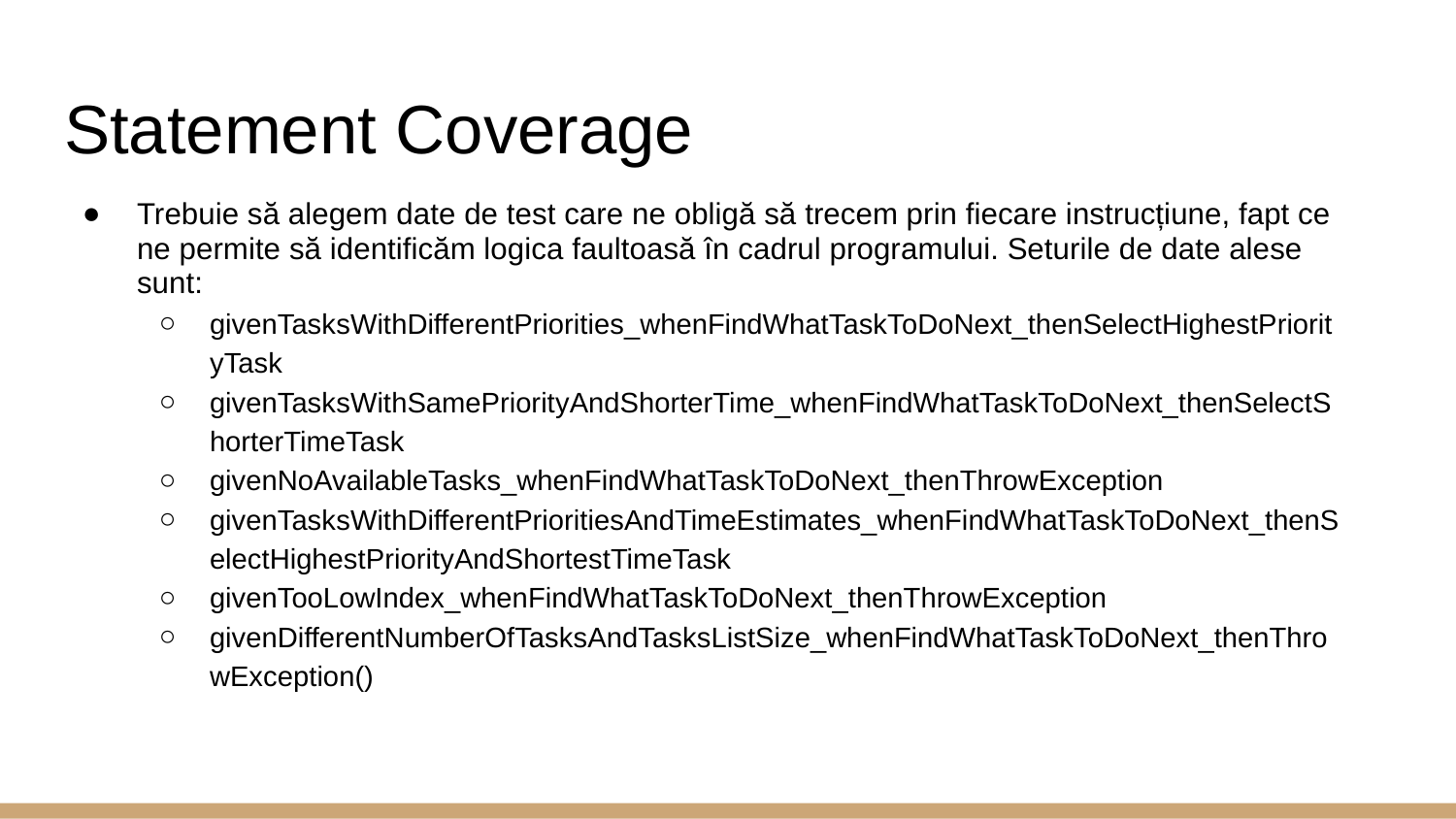

# Statement Coverage
Trebuie să alegem date de test care ne obligă să trecem prin fiecare instrucțiune, fapt ce ne permite să identificăm logica faultoasă în cadrul programului. Seturile de date alese sunt:
givenTasksWithDifferentPriorities_whenFindWhatTaskToDoNext_thenSelectHighestPriorityTask
givenTasksWithSamePriorityAndShorterTime_whenFindWhatTaskToDoNext_thenSelectShorterTimeTask
givenNoAvailableTasks_whenFindWhatTaskToDoNext_thenThrowException
givenTasksWithDifferentPrioritiesAndTimeEstimates_whenFindWhatTaskToDoNext_thenSelectHighestPriorityAndShortestTimeTask
givenTooLowIndex_whenFindWhatTaskToDoNext_thenThrowException
givenDifferentNumberOfTasksAndTasksListSize_whenFindWhatTaskToDoNext_thenThrowException()